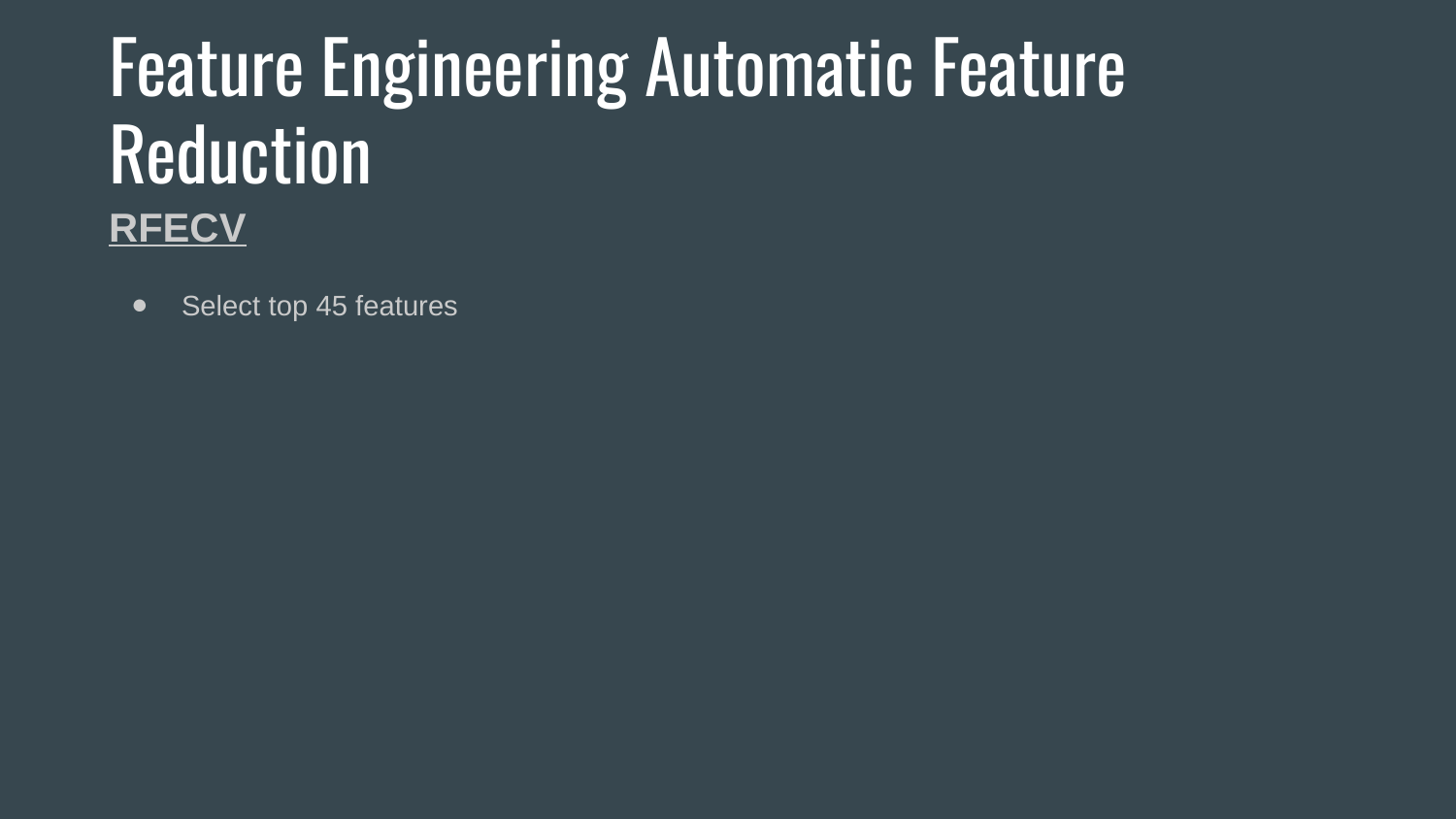

# Feature Engineering Automatic Feature Reduction
RFECV
Select top 45 features